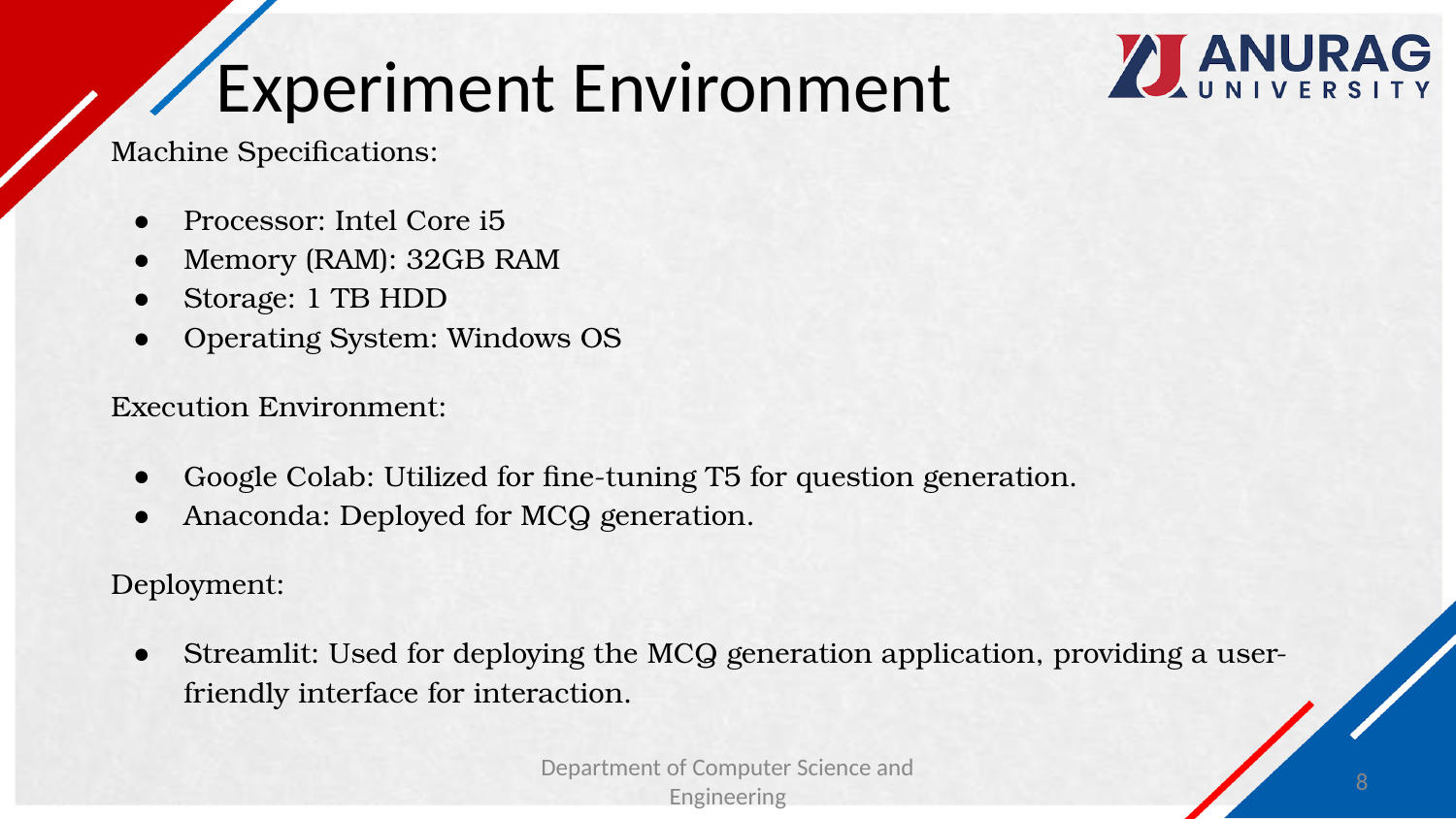

# Experiment Environment
Machine Specifications:
Processor: Intel Core i5
Memory (RAM): 32GB RAM
Storage: 1 TB HDD
Operating System: Windows OS
Execution Environment:
Google Colab: Utilized for fine-tuning T5 for question generation.
Anaconda: Deployed for MCQ generation.
Deployment:
Streamlit: Used for deploying the MCQ generation application, providing a user-friendly interface for interaction.

Department of Computer Science and Engineering
8